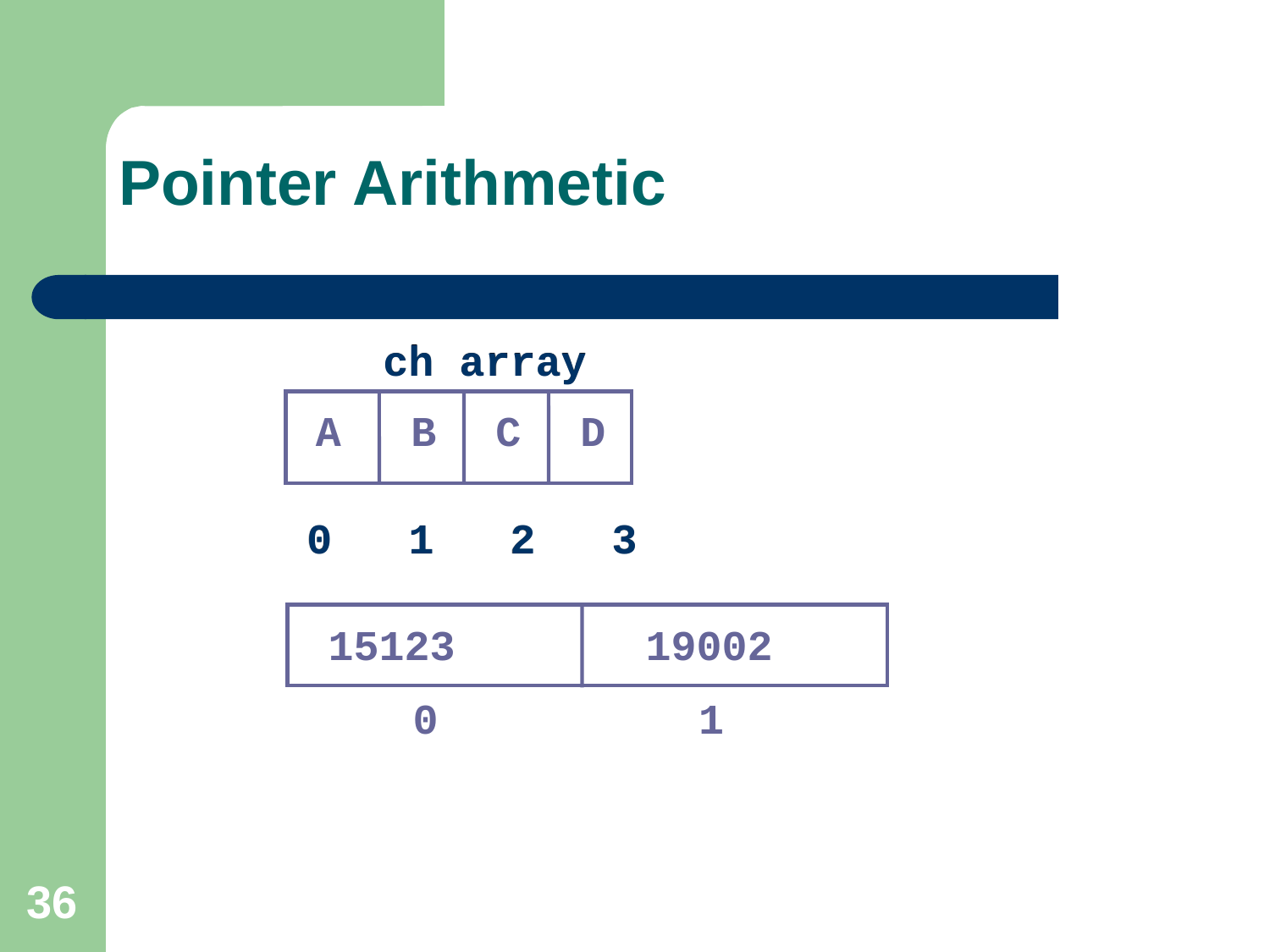

# Pointer Arithmetic
          ch array

       0   1   2   3

			zp array

A
B
C
D

15123
19002
0
1
36